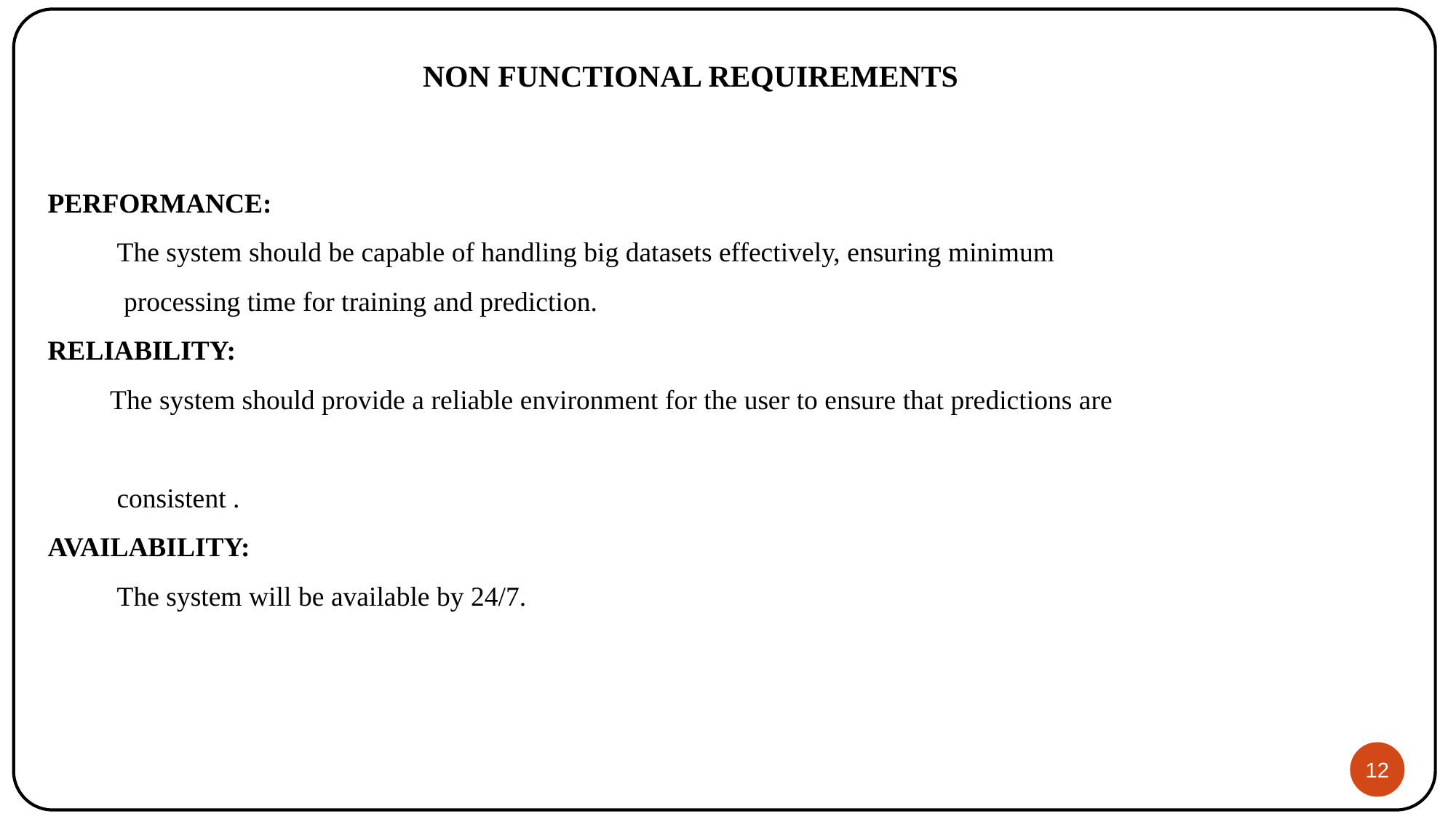

NON FUNCTIONAL REQUIREMENTS
PERFORMANCE:
          The system should be capable of handling big datasets effectively, ensuring minimum
           processing time for training and prediction.
RELIABILITY:
         The system should provide a reliable environment for the user to ensure that predictions are
          consistent .
AVAILABILITY:
          The system will be available by 24/7.
12
12